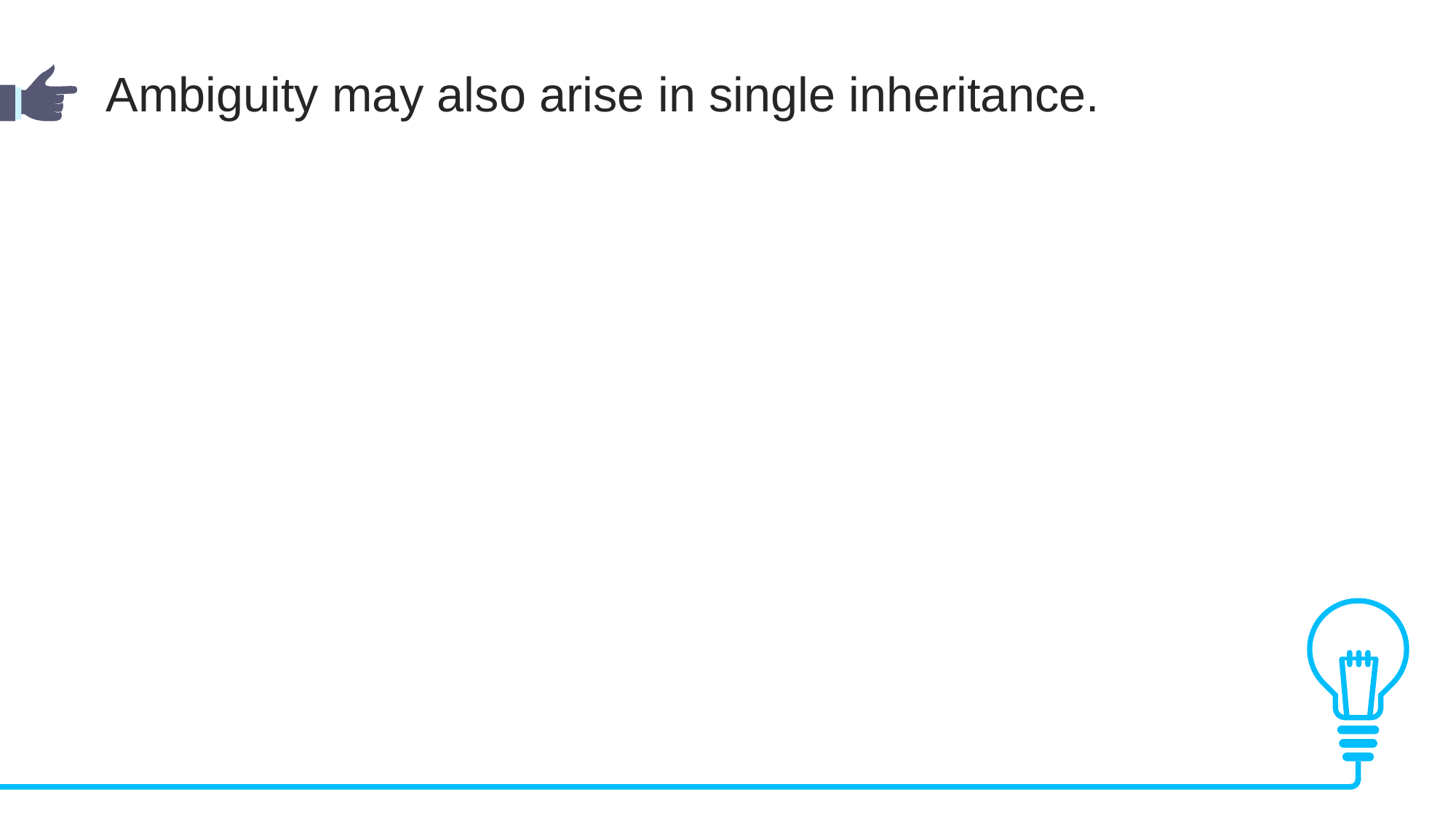

Ambiguity may also arise in single inheritance.